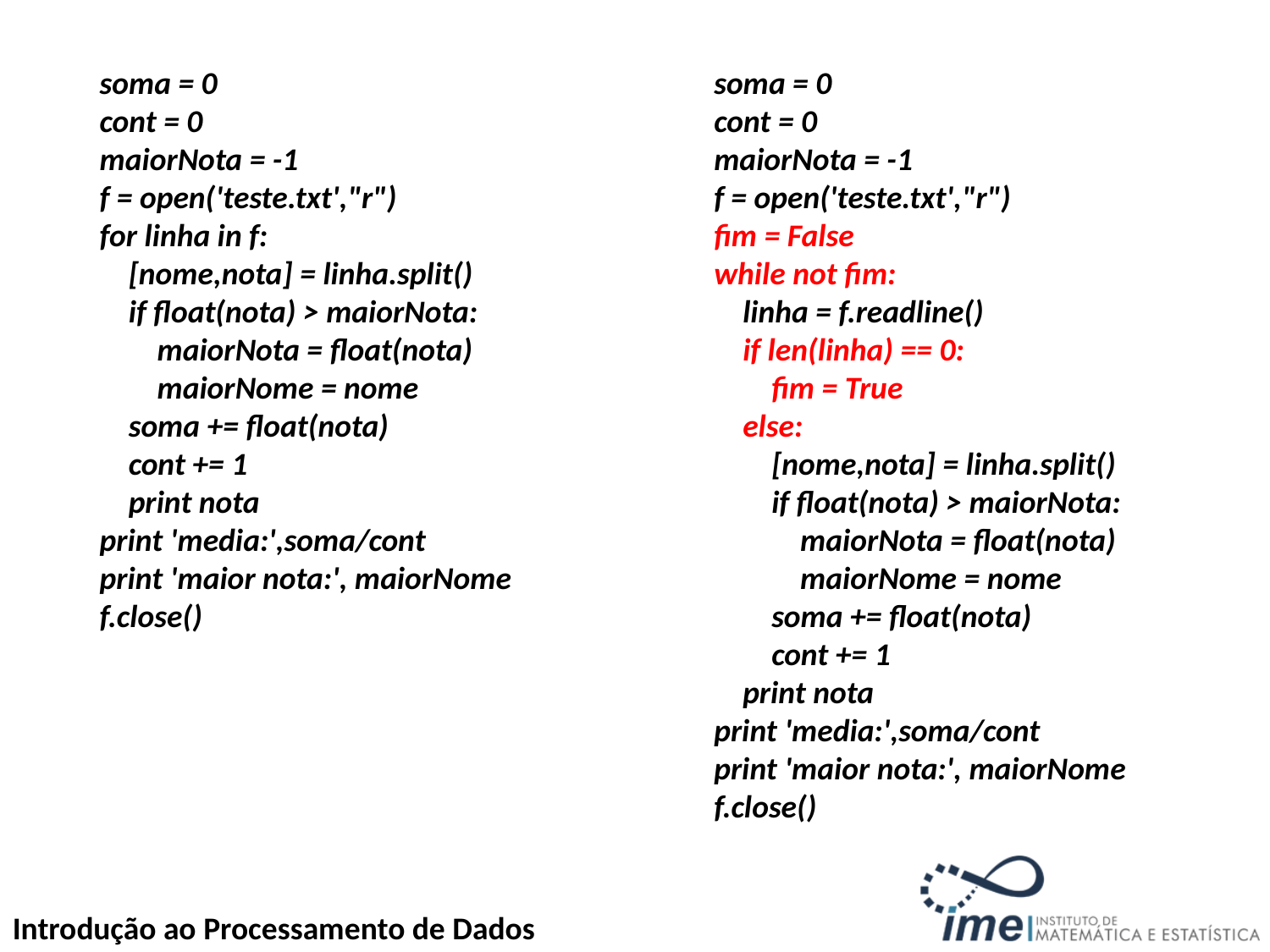

soma = 0
cont = 0
maiorNota = -1
f = open('teste.txt',"r")
for linha in f:
    [nome,nota] = linha.split()
    if float(nota) > maiorNota:
        maiorNota = float(nota)
        maiorNome = nome
    soma += float(nota)
    cont += 1
    print nota
print 'media:',soma/cont
print 'maior nota:', maiorNome
f.close()
soma = 0
cont = 0
maiorNota = -1
f = open('teste.txt',"r")
fim = False
while not fim:
    linha = f.readline()
    if len(linha) == 0:
        fim = True
    else:
        [nome,nota] = linha.split()
        if float(nota) > maiorNota:
            maiorNota = float(nota)
            maiorNome = nome
        soma += float(nota)
        cont += 1
    print nota
print 'media:',soma/cont
print 'maior nota:', maiorNome
f.close()